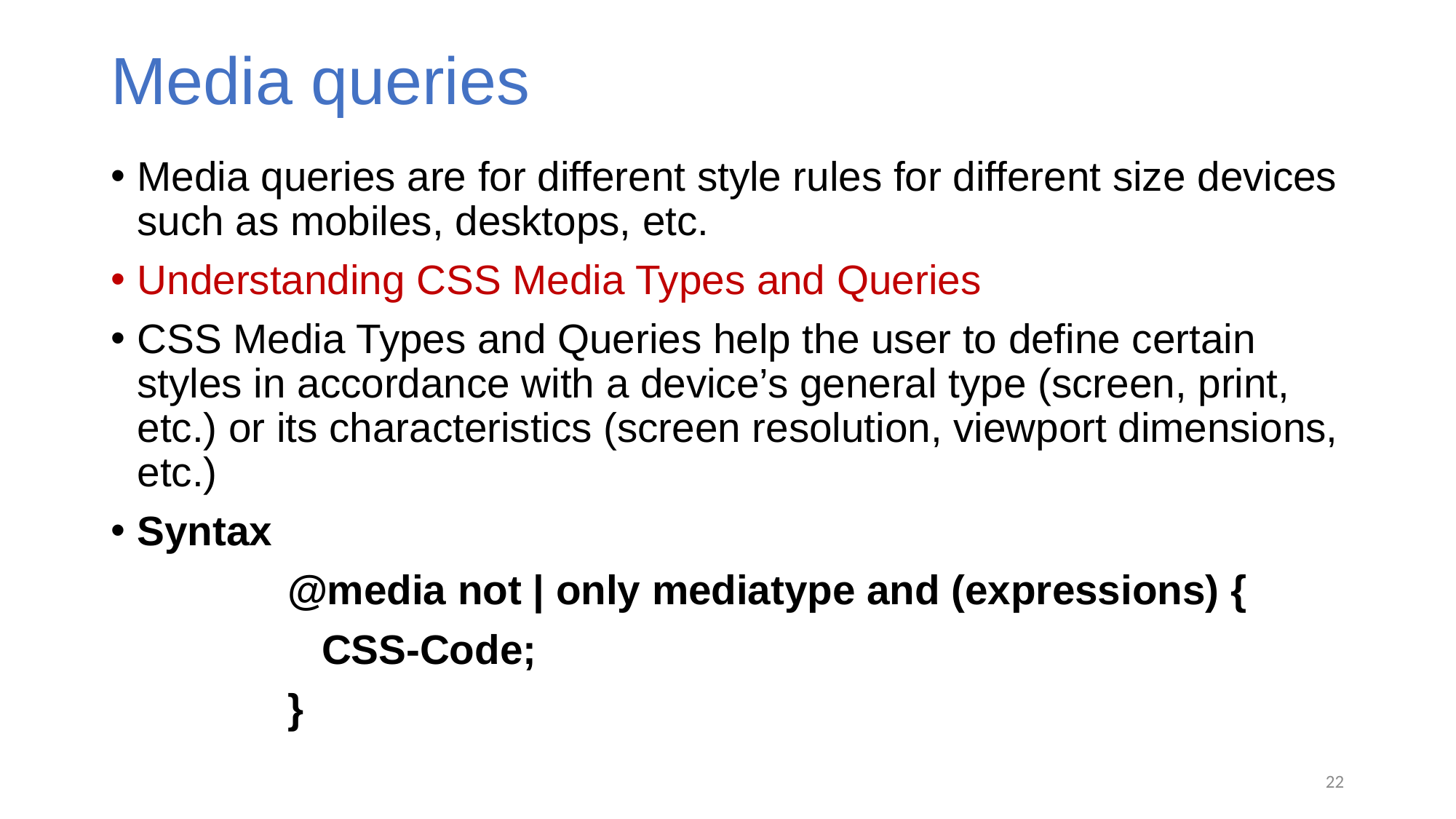

# Media queries
Media queries are for different style rules for different size devices such as mobiles, desktops, etc.
Understanding CSS Media Types and Queries
CSS Media Types and Queries help the user to define certain styles in accordance with a device’s general type (screen, print, etc.) or its characteristics (screen resolution, viewport dimensions, etc.)
Syntax
@media not | only mediatype and (expressions) {
   CSS-Code;
}

22